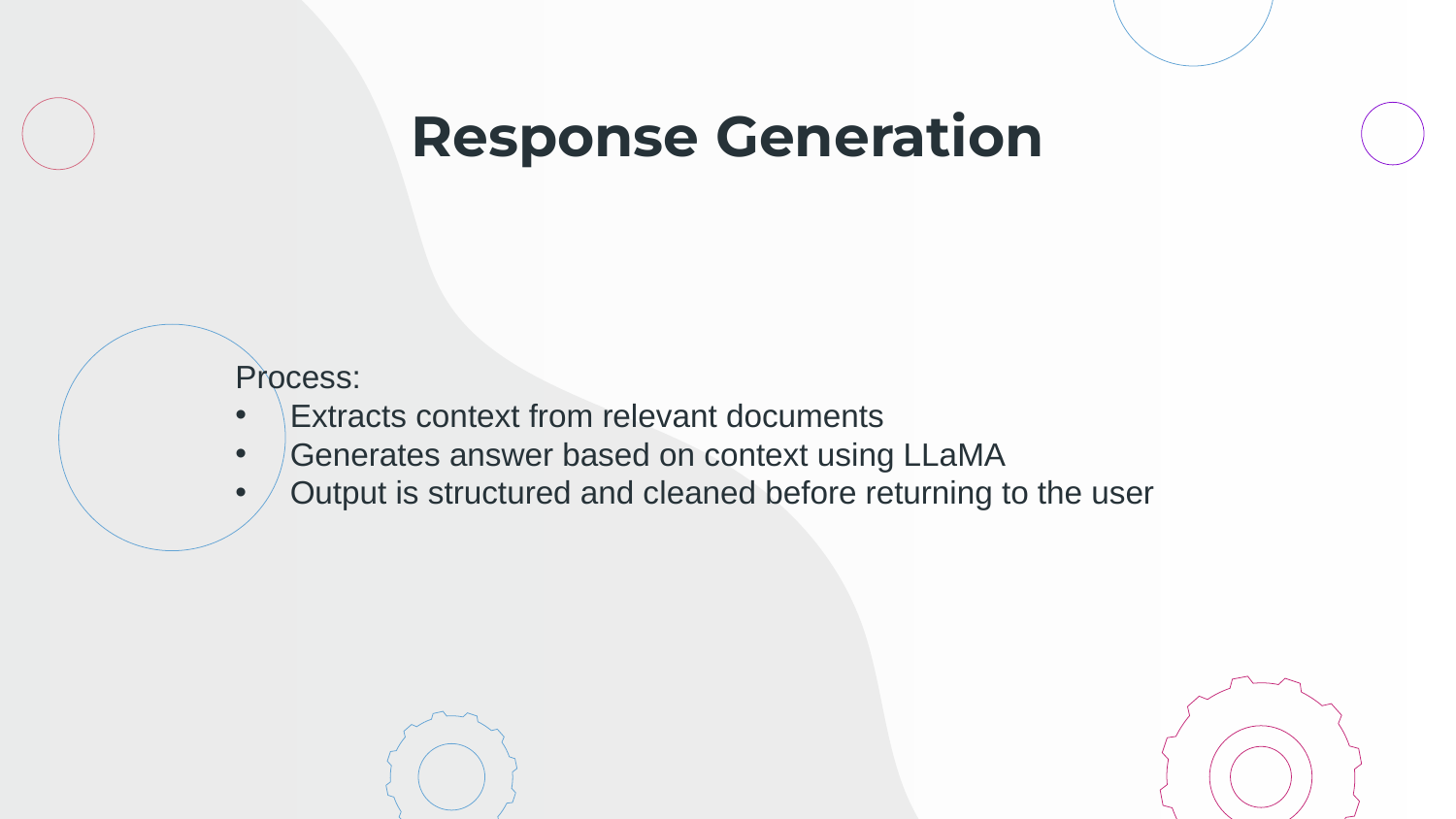

# Response Generation
Process:
Extracts context from relevant documents
Generates answer based on context using LLaMA
Output is structured and cleaned before returning to the user